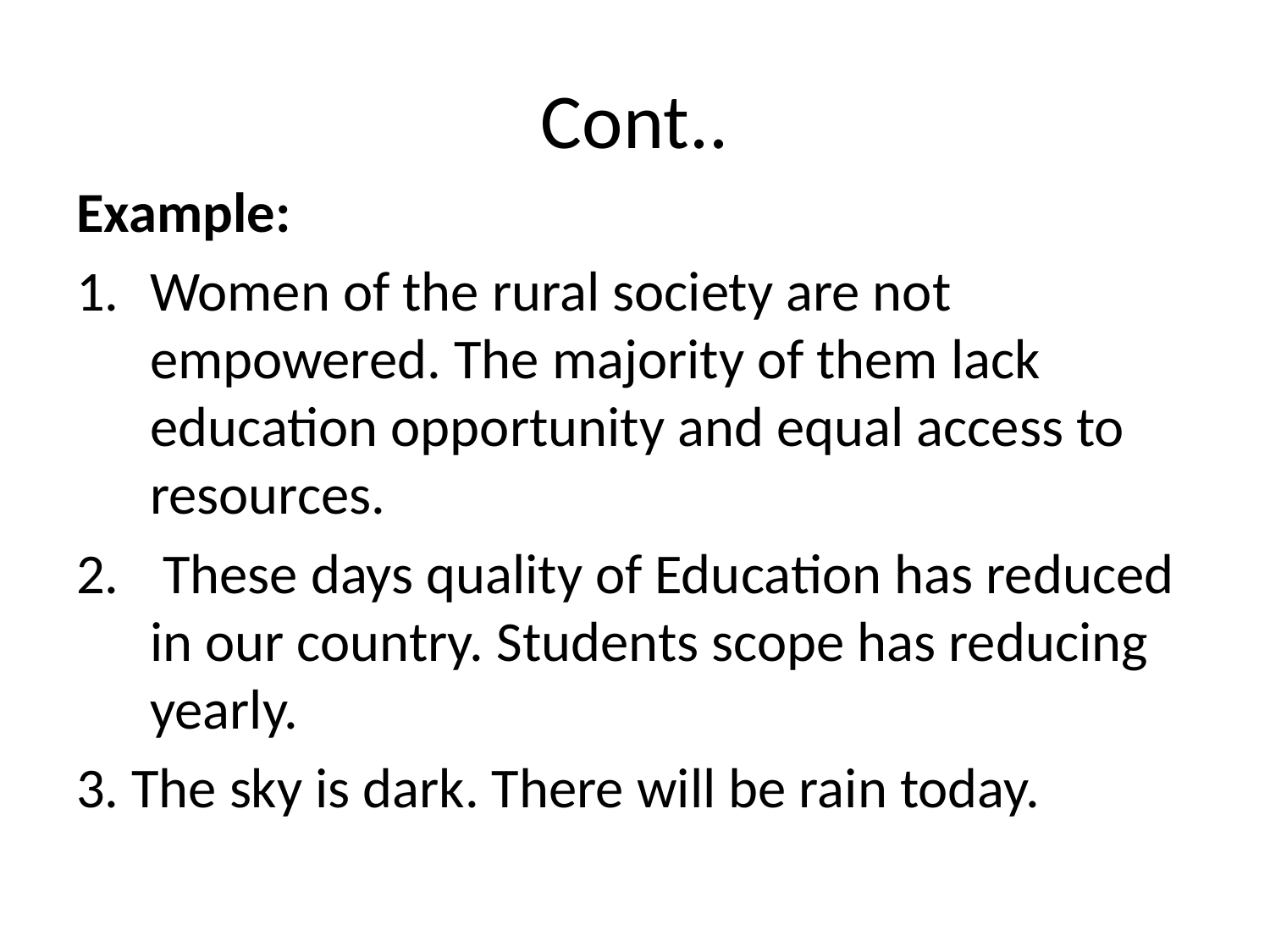

# Cont..
Example:
Women of the rural society are not empowered. The majority of them lack education opportunity and equal access to resources.
 These days quality of Education has reduced in our country. Students scope has reducing yearly.
3. The sky is dark. There will be rain today.